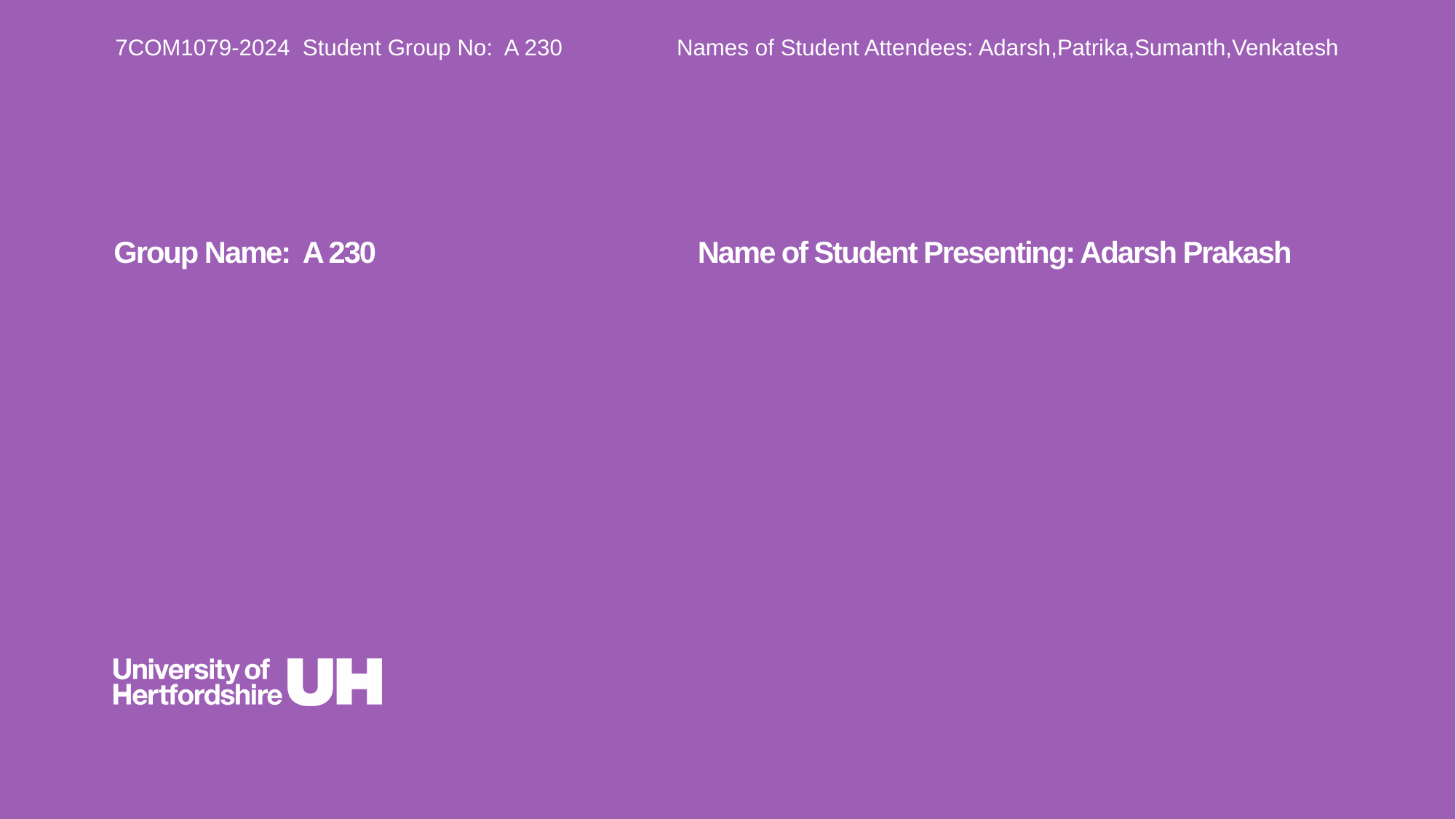

7COM1079-2024  Student Group No:  A 230                  Names of Student Attendees: Adarsh,Patrika,Sumanth,Venkatesh

Group Name:  A 230                                               Name of Student Presenting: Adarsh Prakash
# Research Question – Tutorial Presentation for Feedback Date: 11/11/2024